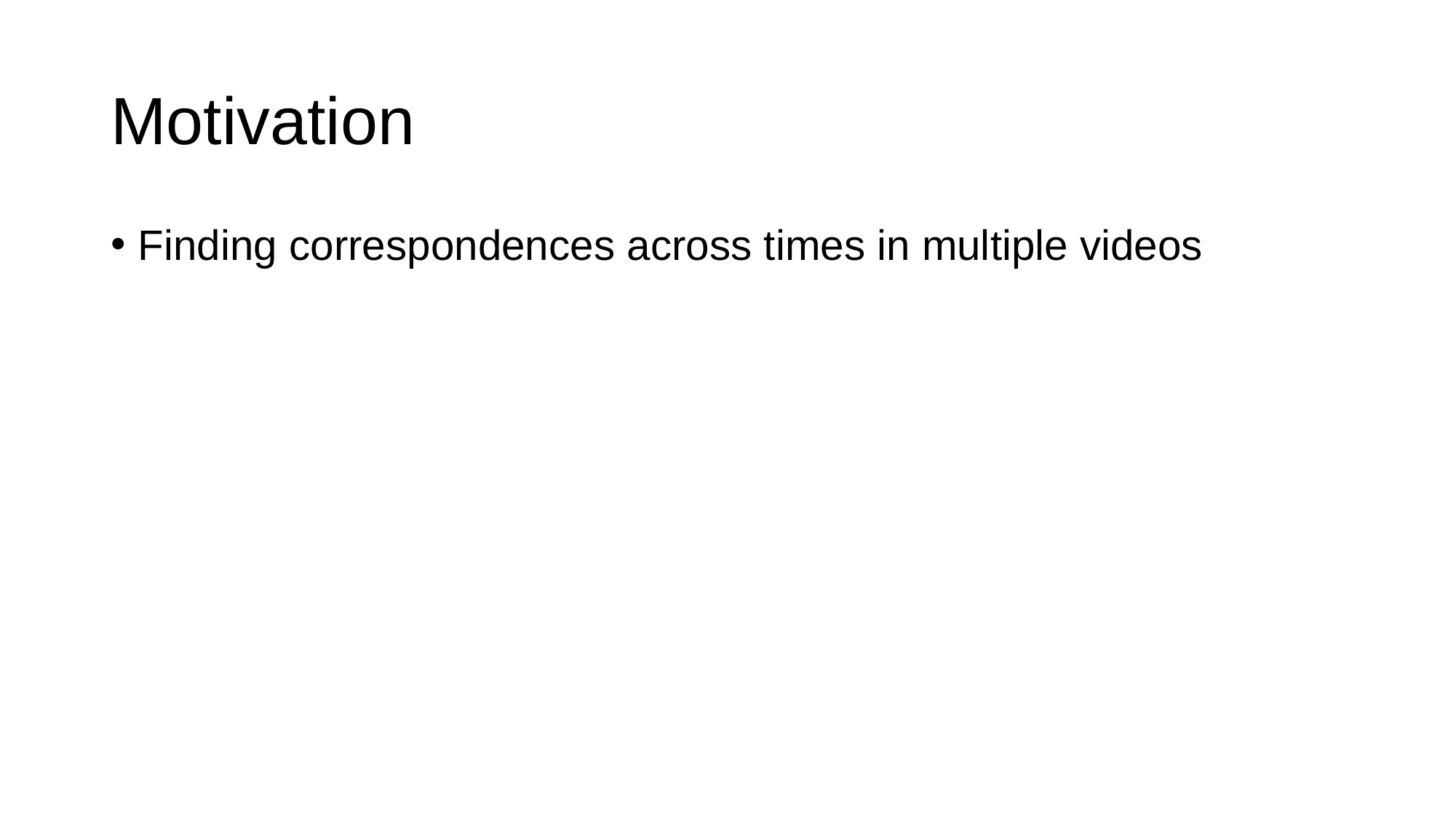

# Motivation
Finding correspondences across times in multiple videos